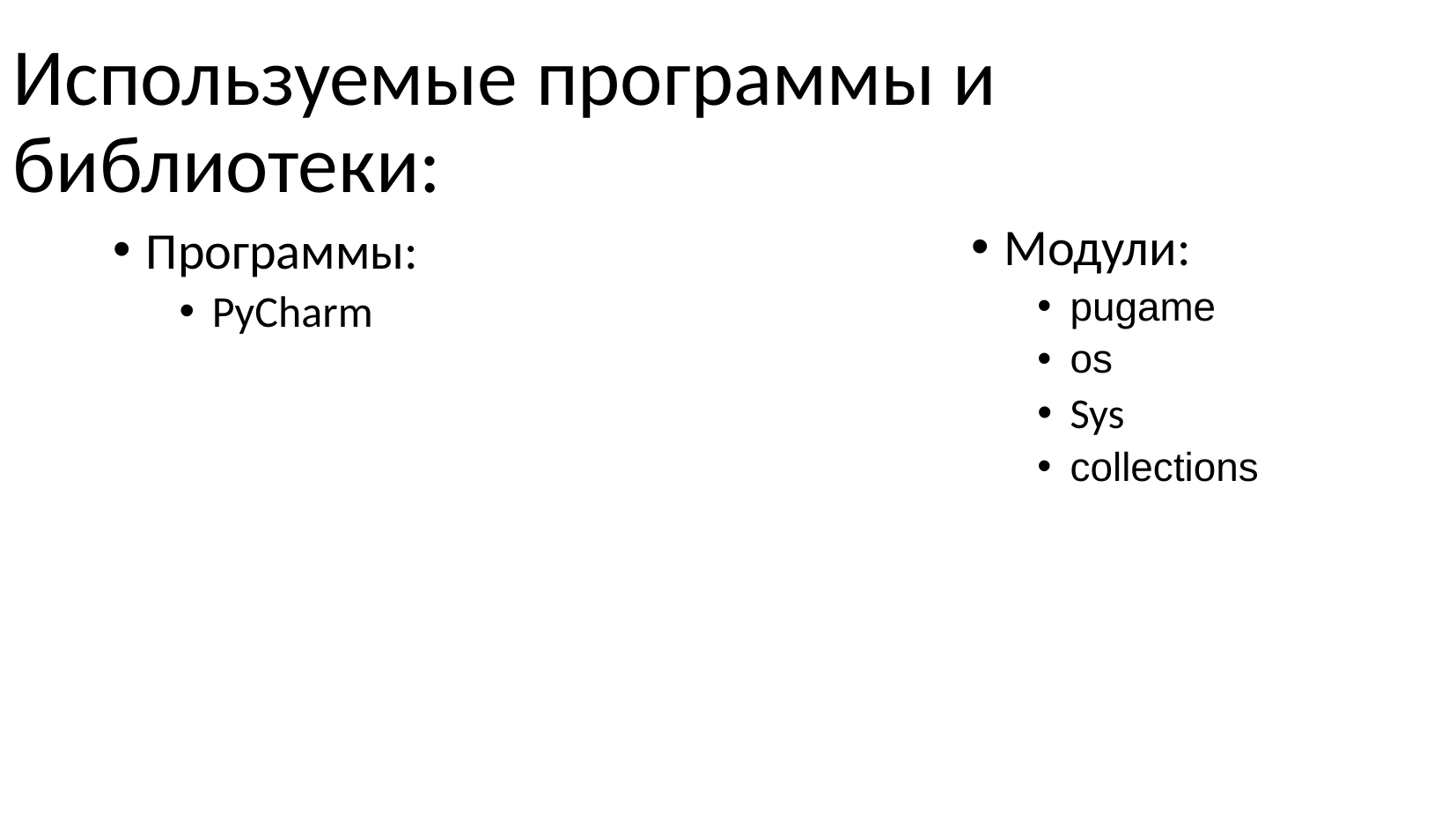

Используемые программы и библиотеки:
Модули:
pugame
os
Sys
collections
Программы:
PyCharm